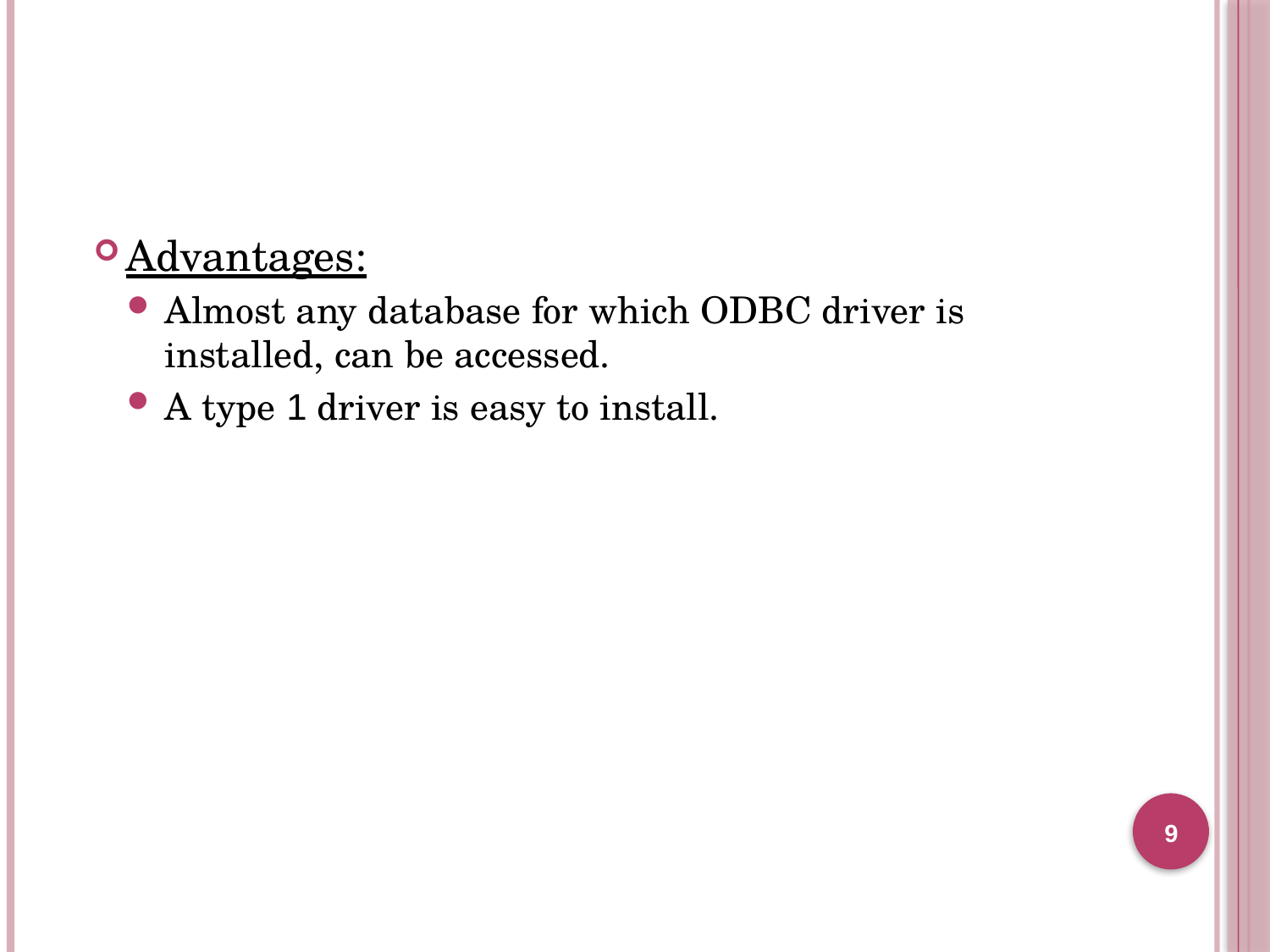

#
Advantages:
Almost any database for which ODBC driver is installed, can be accessed.
A type 1 driver is easy to install.
9